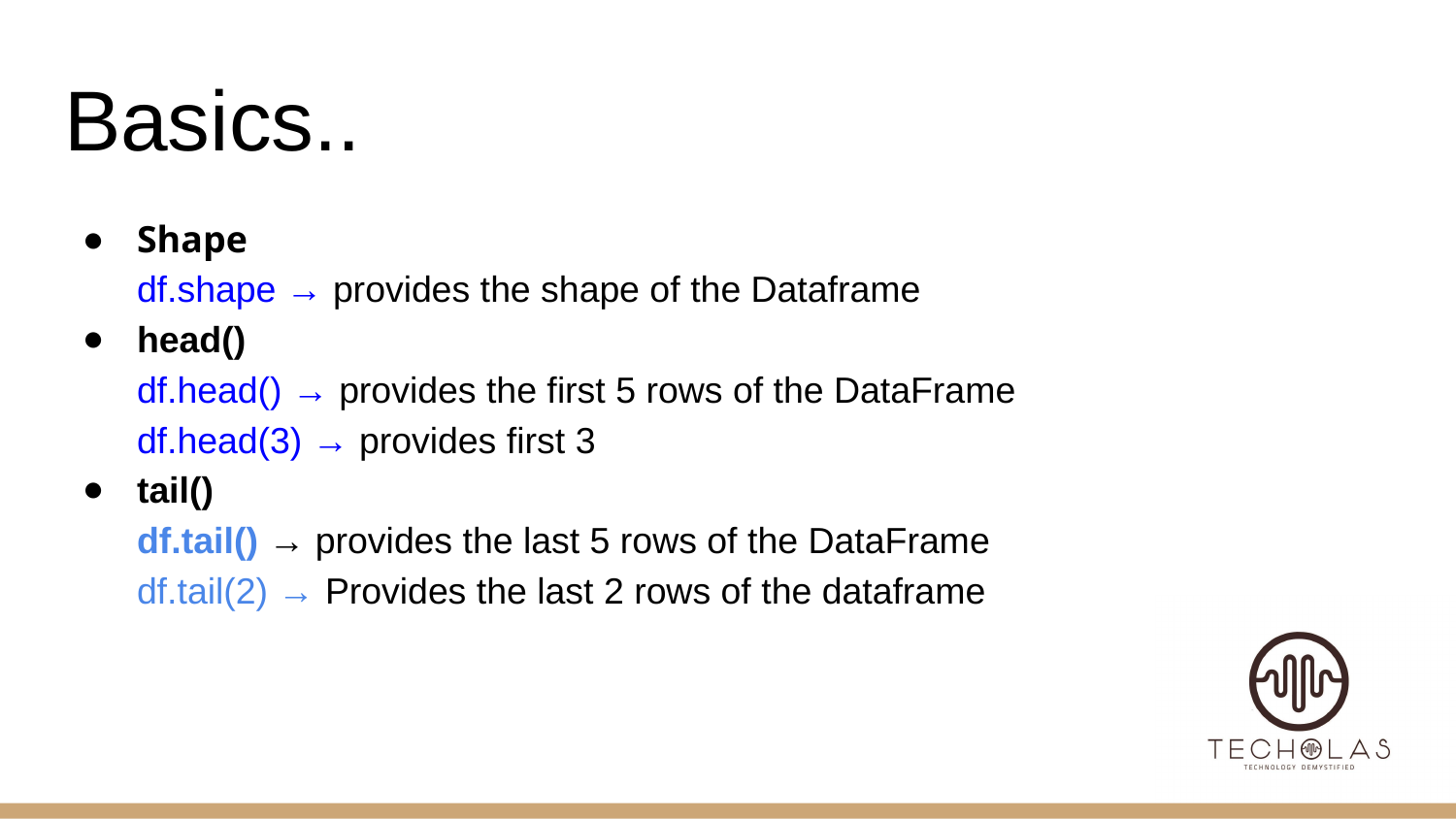

# Basics..
Shape
df.shape → provides the shape of the Dataframe
head()
df.head() → provides the first 5 rows of the DataFrame
df.head(3) → provides first 3
tail()
df.tail() → provides the last 5 rows of the DataFrame
df.tail(2) → Provides the last 2 rows of the dataframe